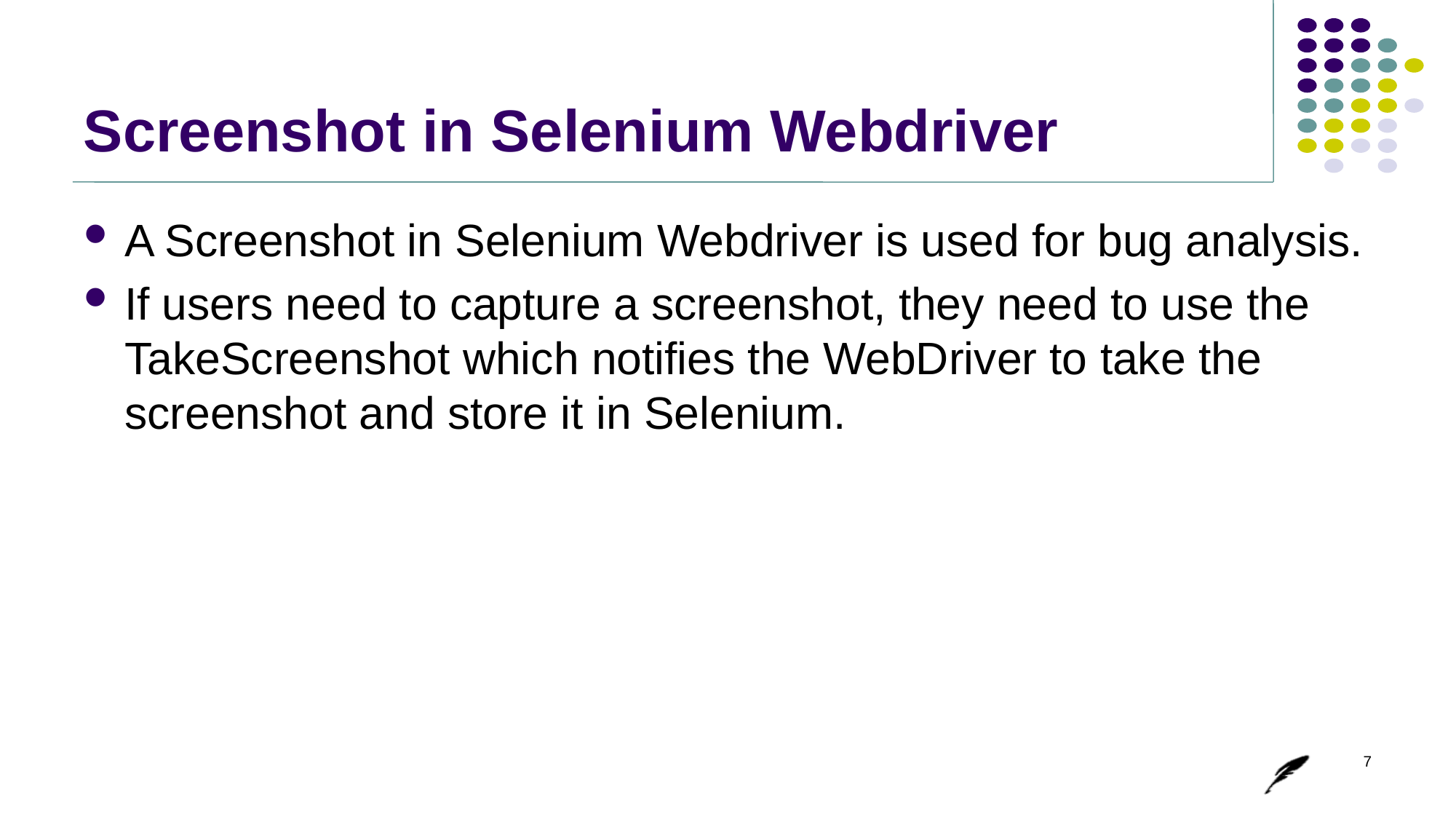

# Screenshot in Selenium Webdriver
A Screenshot in Selenium Webdriver is used for bug analysis.
If users need to capture a screenshot, they need to use the TakeScreenshot which notifies the WebDriver to take the screenshot and store it in Selenium.
7